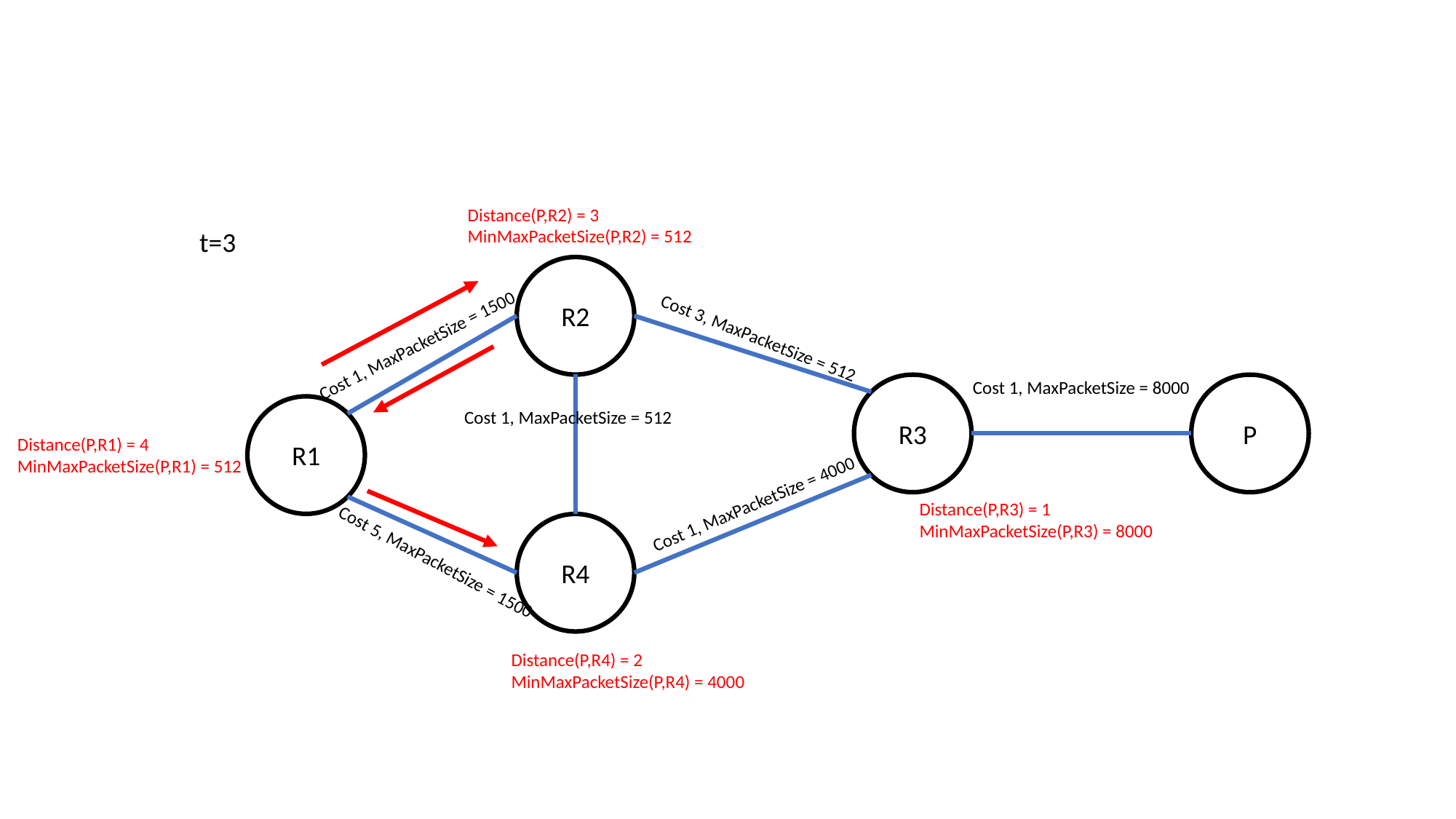

Distance(P,R2) = 3
MinMaxPacketSize(P,R2) = 512
t=3
R2
Cost 3, MaxPacketSize = 512
Cost 1, MaxPacketSize = 1500
Cost 1, MaxPacketSize = 8000
P
R3
R1
Cost 1, MaxPacketSize = 512
Distance(P,R1) = 4
MinMaxPacketSize(P,R1) = 512
Cost 1, MaxPacketSize = 4000
Distance(P,R3) = 1
MinMaxPacketSize(P,R3) = 8000
R4
Cost 5, MaxPacketSize = 1500
Distance(P,R4) = 2
MinMaxPacketSize(P,R4) = 4000